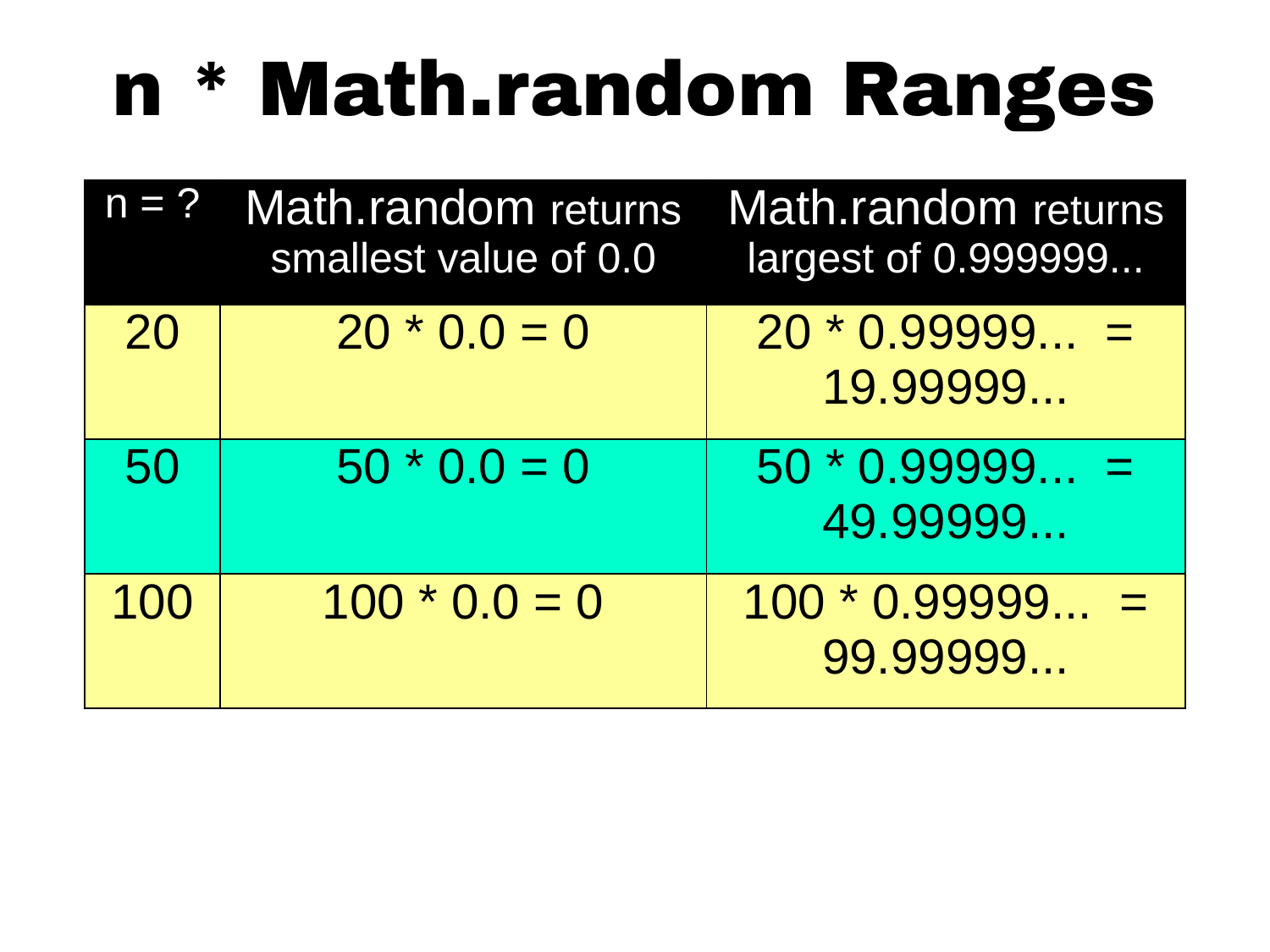

# n * Math.random Ranges
| n = ? | Math.random returns smallest value of 0.0 | Math.random returns largest of 0.999999... |
| --- | --- | --- |
| 20 | 20 \* 0.0 = 0 | 20 \* 0.99999... = 19.99999... |
| 50 | 50 \* 0.0 = 0 | 50 \* 0.99999... = 49.99999... |
| 100 | 100 \* 0.0 = 0 | 100 \* 0.99999... = 99.99999... |